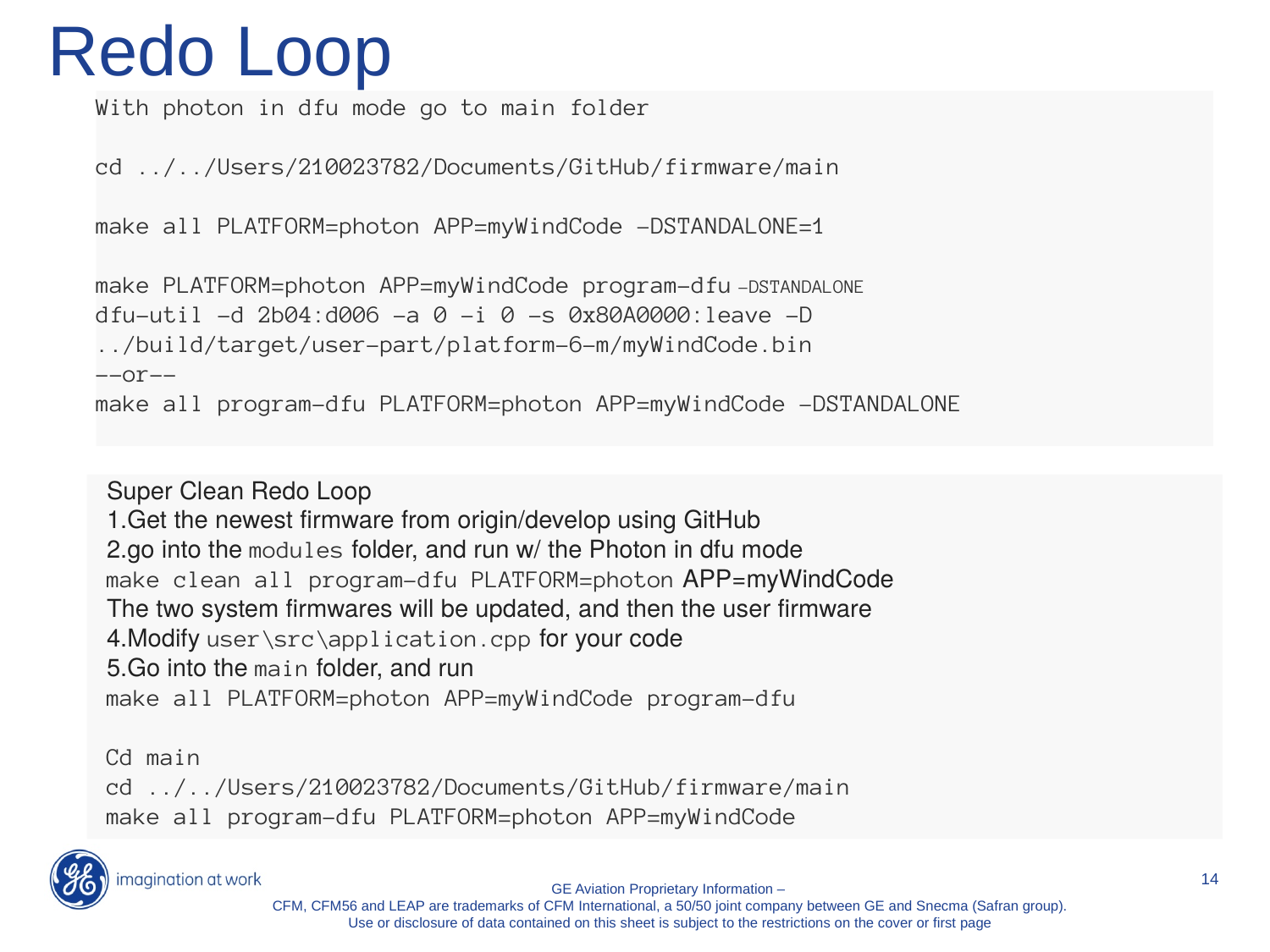

make PLATFORM=photon APP=blink program-dfu
# Redo Loop
With photon in dfu mode go to main folder

cd ../../Users/210023782/Documents/GitHub/firmware/main

make all PLATFORM=photon APP=myWindCode –DSTANDALONE=1

make PLATFORM=photon APP=myWindCode program-dfu –DSTANDALONE
dfu-util -d 2b04:d006 -a 0 -i 0 -s 0x80A0000:leave -D ../build/target/user-part/platform-6-m/myWindCode.bin
--or--
make all program-dfu PLATFORM=photon APP=myWindCode –DSTANDALONE

Super Clean Redo Loop
Get the newest firmware from origin/develop using GitHub
go into the modules folder, and run w/ the Photon in dfu mode
make clean all program-dfu PLATFORM=photon APP=myWindCode
The two system firmwares will be updated, and then the user firmware
Modify user\src\application.cpp for your code
Go into the main folder, and run
make all PLATFORM=photon APP=myWindCode program-dfu

Cd main
cd ../../Users/210023782/Documents/GitHub/firmware/main
make all program-dfu PLATFORM=photon APP=myWindCode